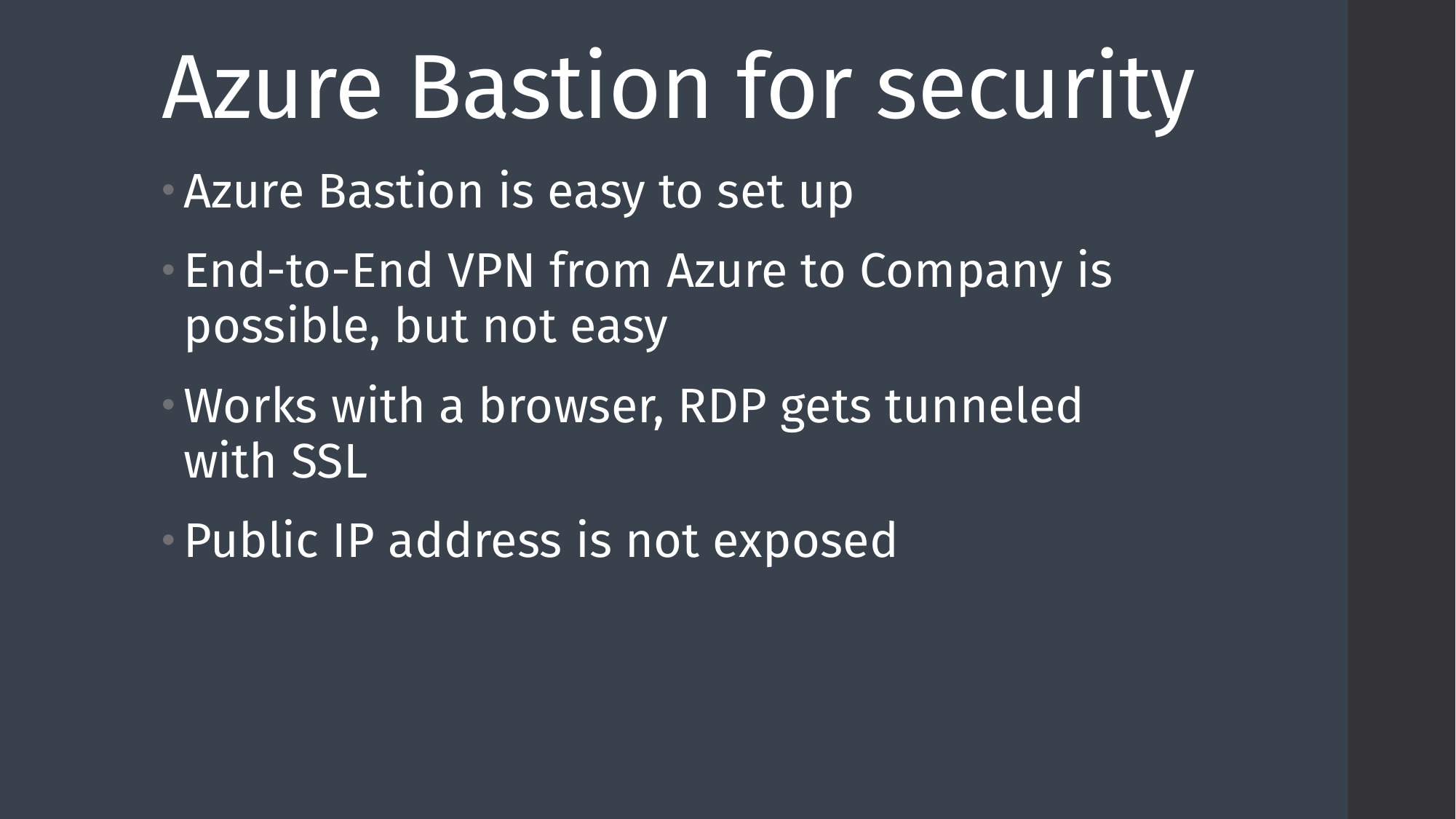

# Azure Bastion for security
Azure Bastion is easy to set up
End-to-End VPN from Azure to Company is possible, but not easy
Works with a browser, RDP gets tunneled with SSL
Public IP address is not exposed